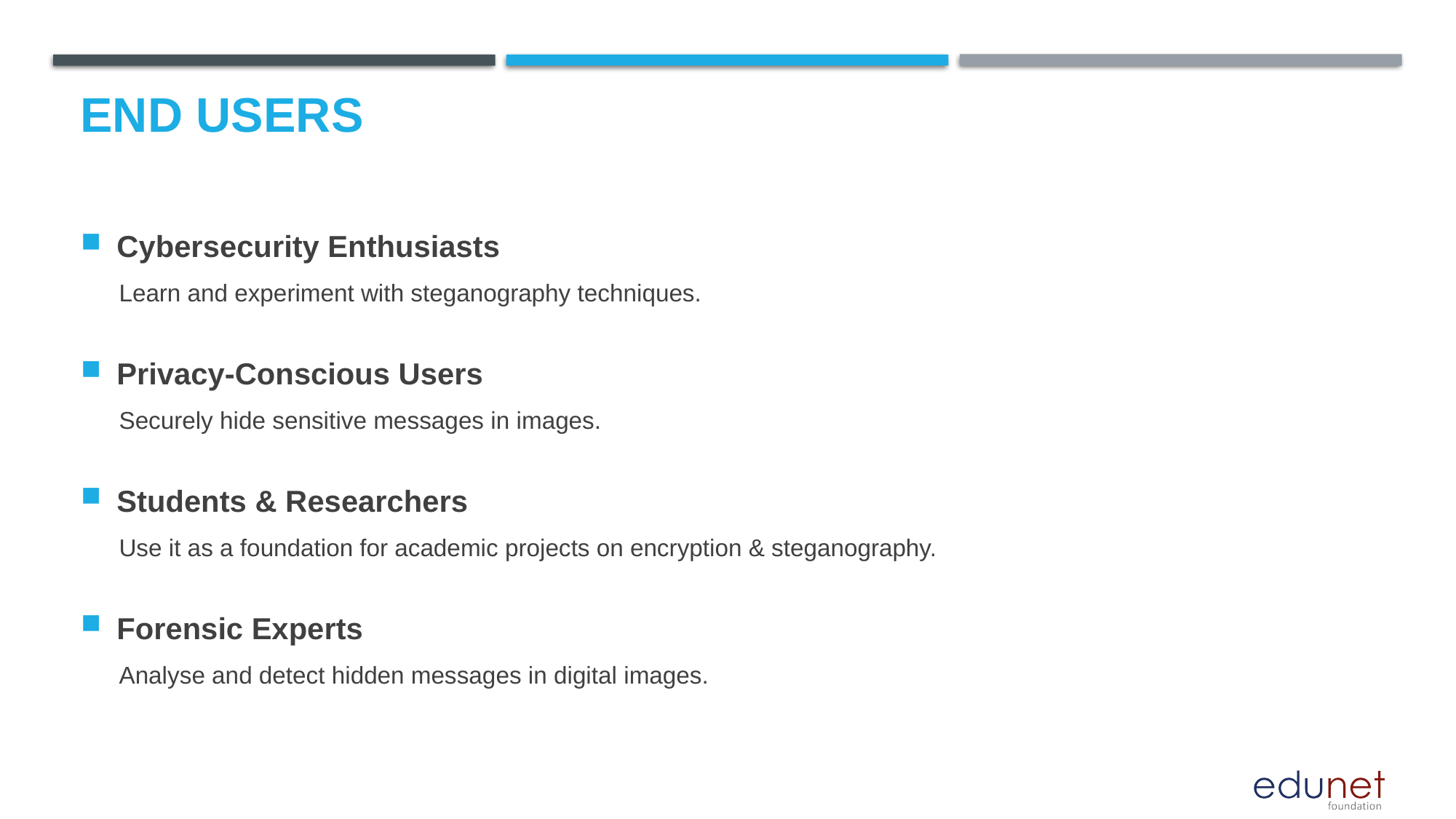

# End users
Cybersecurity Enthusiasts
Learn and experiment with steganography techniques.
Privacy-Conscious Users
Securely hide sensitive messages in images.
Students & Researchers
Use it as a foundation for academic projects on encryption & steganography.
Forensic Experts
Analyse and detect hidden messages in digital images.